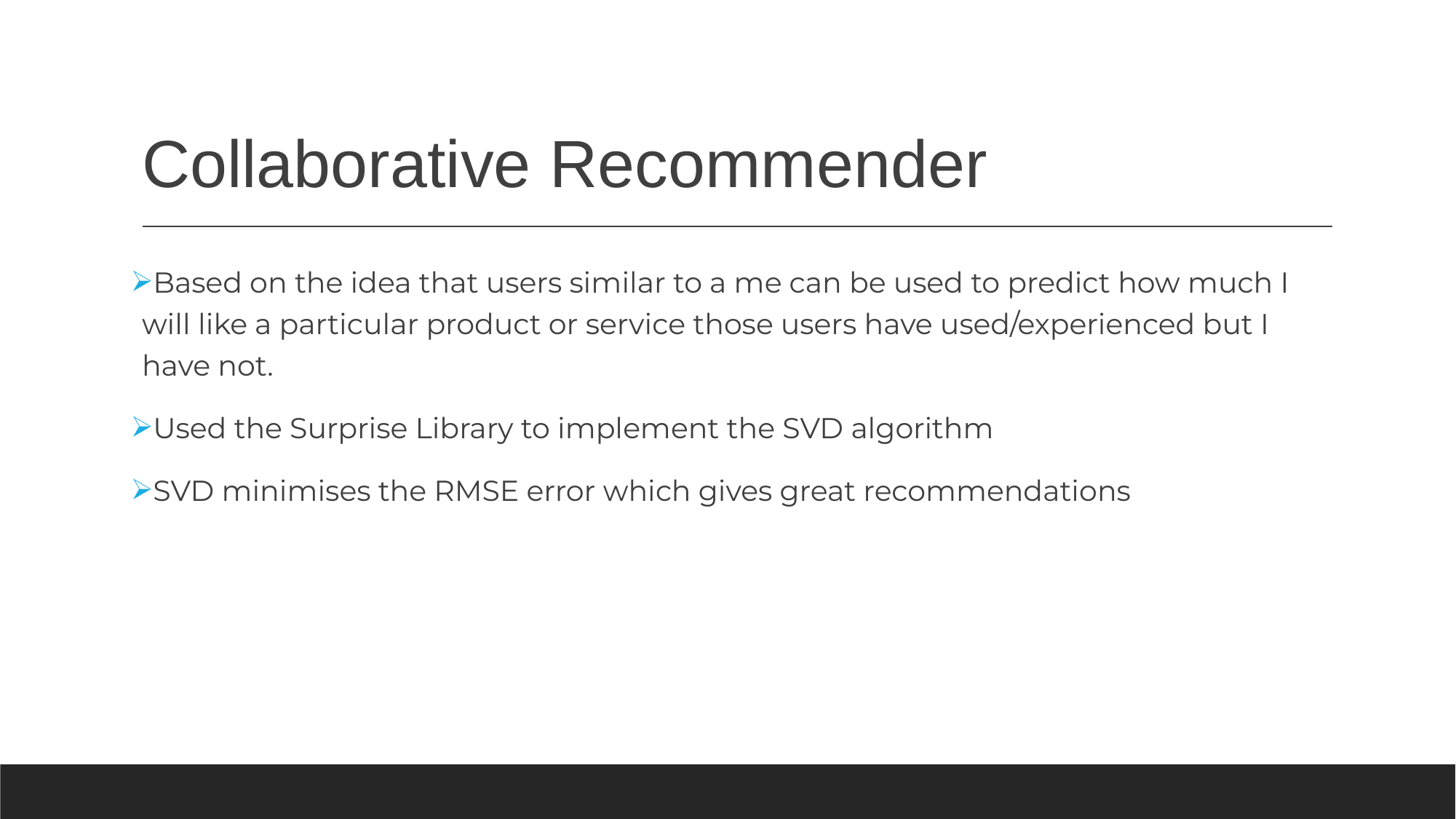

# Collaborative Recommender
Based on the idea that users similar to a me can be used to predict how much I will like a particular product or service those users have used/experienced but I have not.
Used the Surprise Library to implement the SVD algorithm
SVD minimises the RMSE error which gives great recommendations